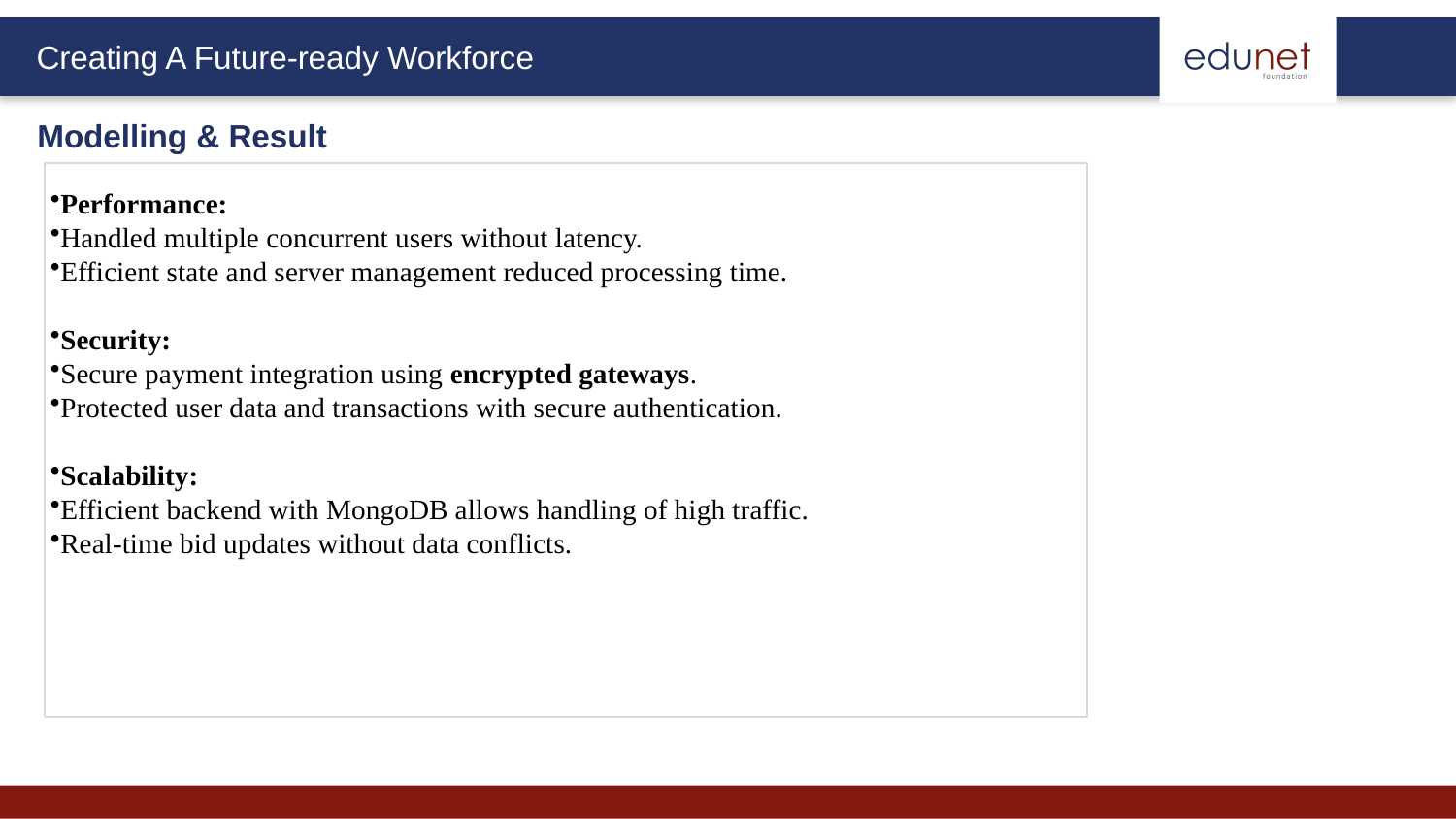

Modelling & Result

Performance:
Handled multiple concurrent users without latency.
Efficient state and server management reduced processing time.

Security:
Secure payment integration using encrypted gateways.
Protected user data and transactions with secure authentication.

Scalability:
Efficient backend with MongoDB allows handling of high traffic.
Real-time bid updates without data conflicts.